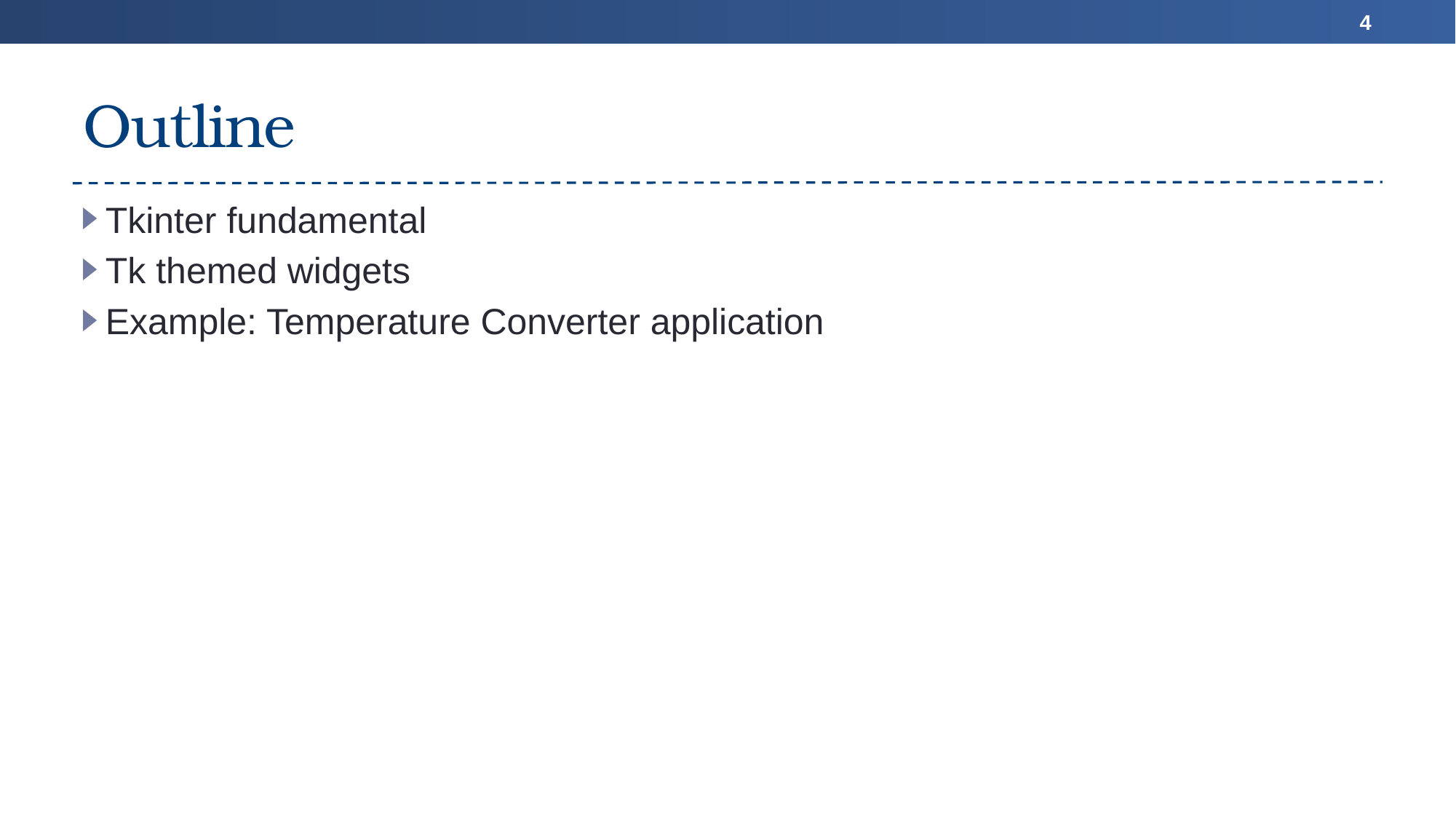

4
# Outline
Tkinter fundamental
Tk themed widgets
Example: Temperature Converter application